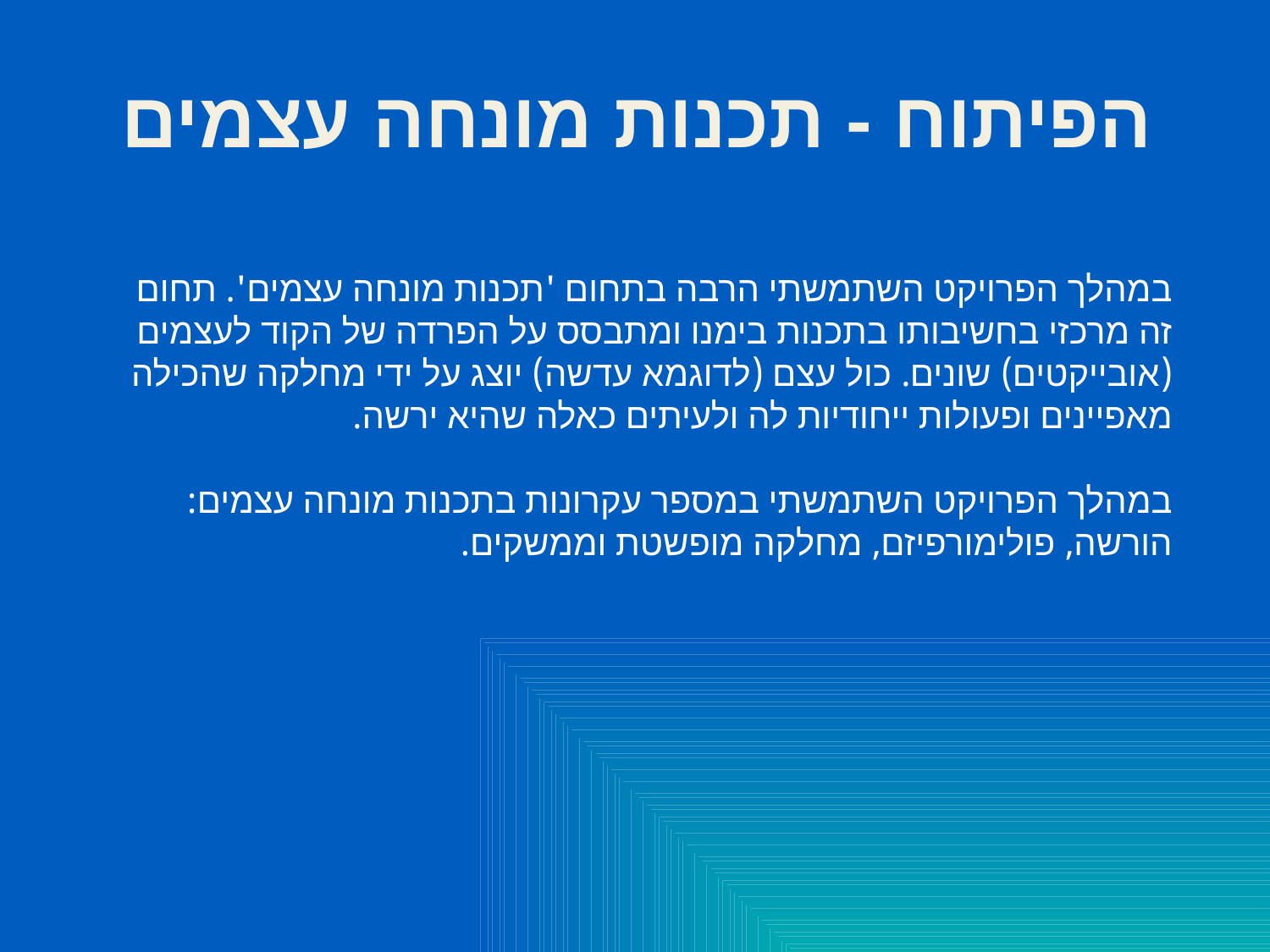

הפיתוח - תכנות מונחה עצמים
במהלך הפרויקט השתמשתי הרבה בתחום 'תכנות מונחה עצמים'. תחום זה מרכזי בחשיבותו בתכנות בימנו ומתבסס על הפרדה של הקוד לעצמים (אובייקטים) שונים. כול עצם (לדוגמא עדשה) יוצג על ידי מחלקה שהכילה מאפיינים ופעולות ייחודיות לה ולעיתים כאלה שהיא ירשה.

במהלך הפרויקט השתמשתי במספר עקרונות בתכנות מונחה עצמים: הורשה, פולימורפיזם, מחלקה מופשטת וממשקים.